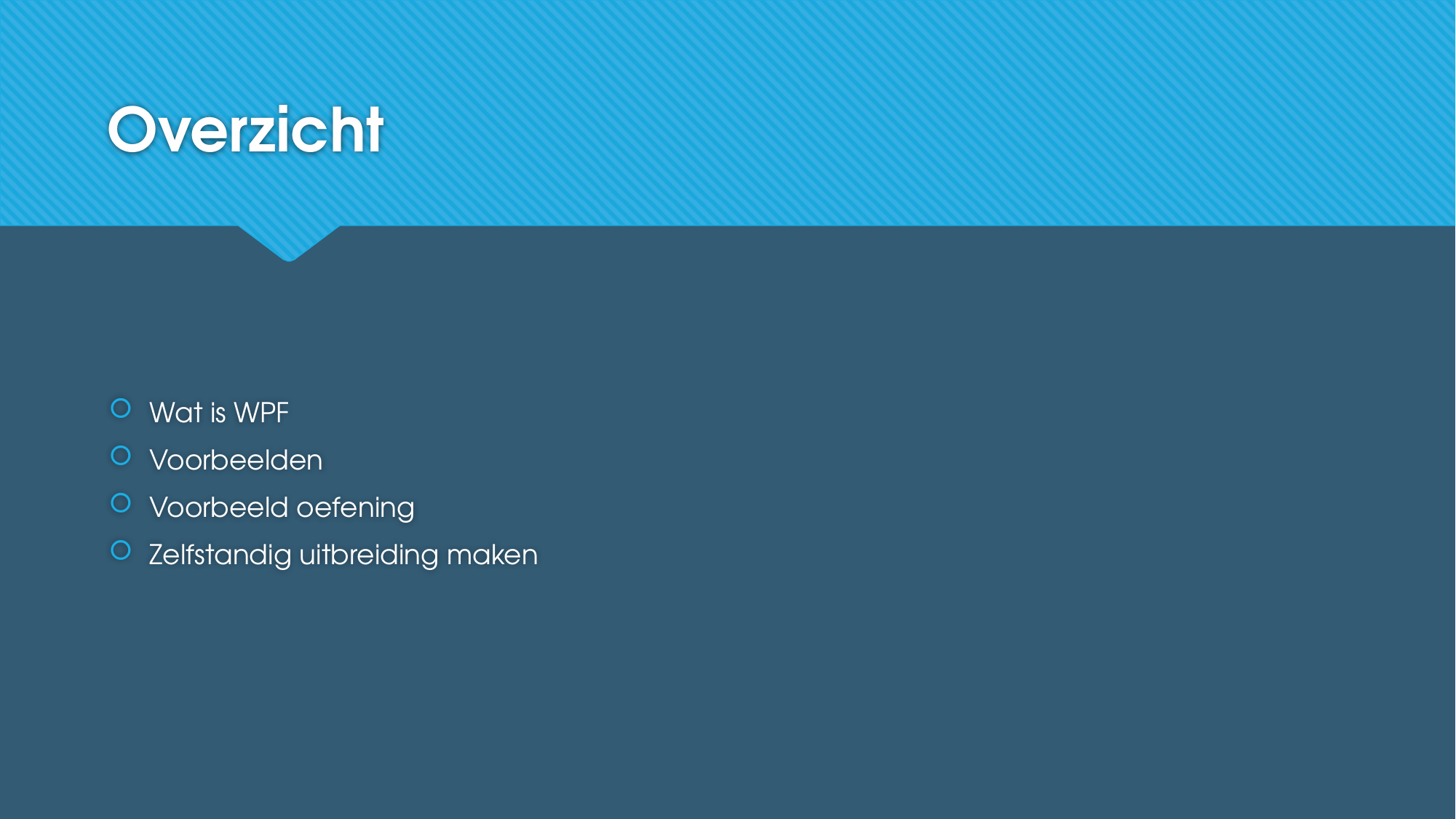

# Overzicht
Wat is WPF
Voorbeelden
Voorbeeld oefening
Zelfstandig uitbreiding maken